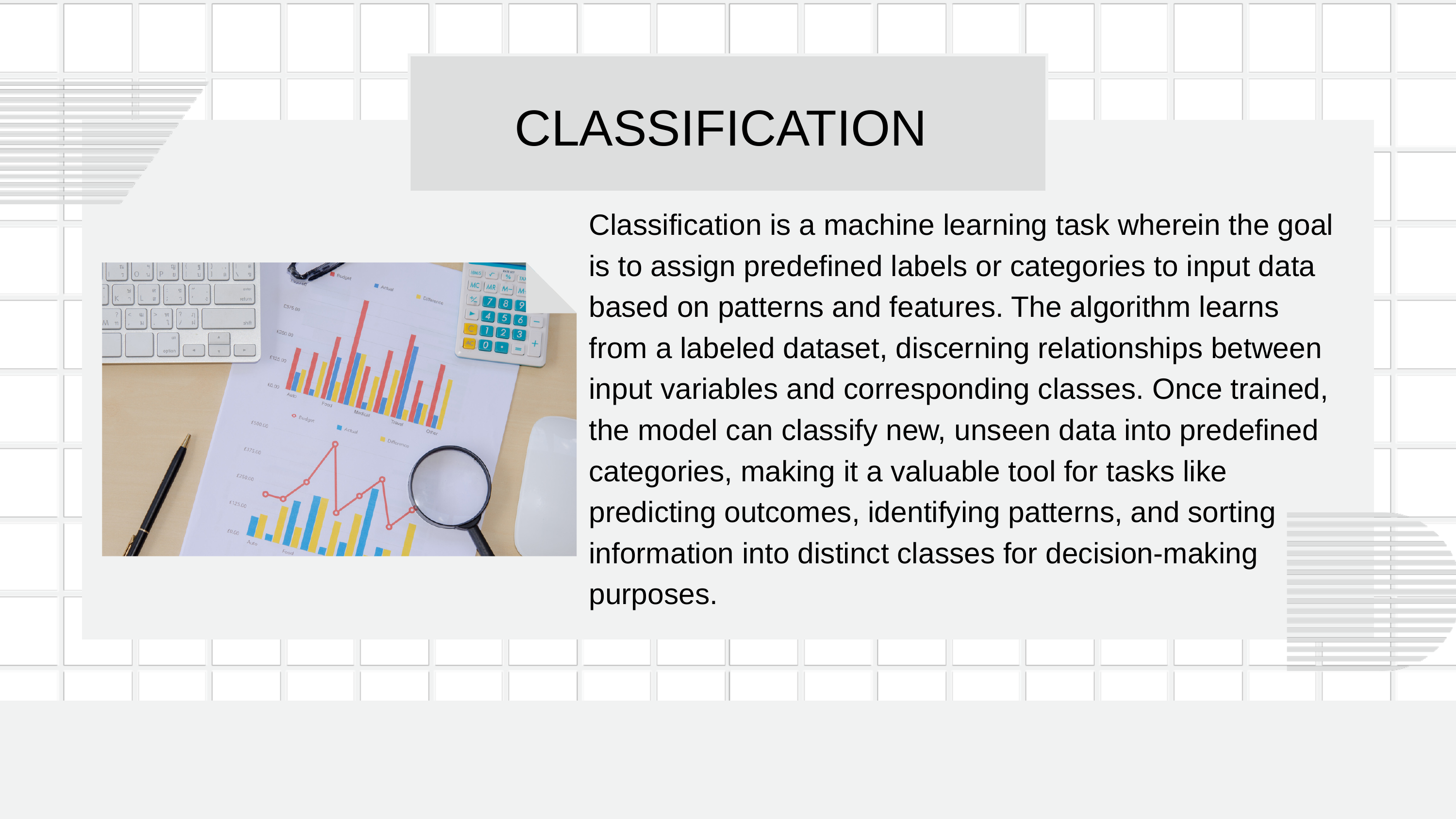

CLASSIFICATION

Classification is a machine learning task wherein the goal is to assign predefined labels or categories to input data based on patterns and features. The algorithm learns from a labeled dataset, discerning relationships between input variables and corresponding classes. Once trained, the model can classify new, unseen data into predefined categories, making it a valuable tool for tasks like predicting outcomes, identifying patterns, and sorting information into distinct classes for decision-making purposes.